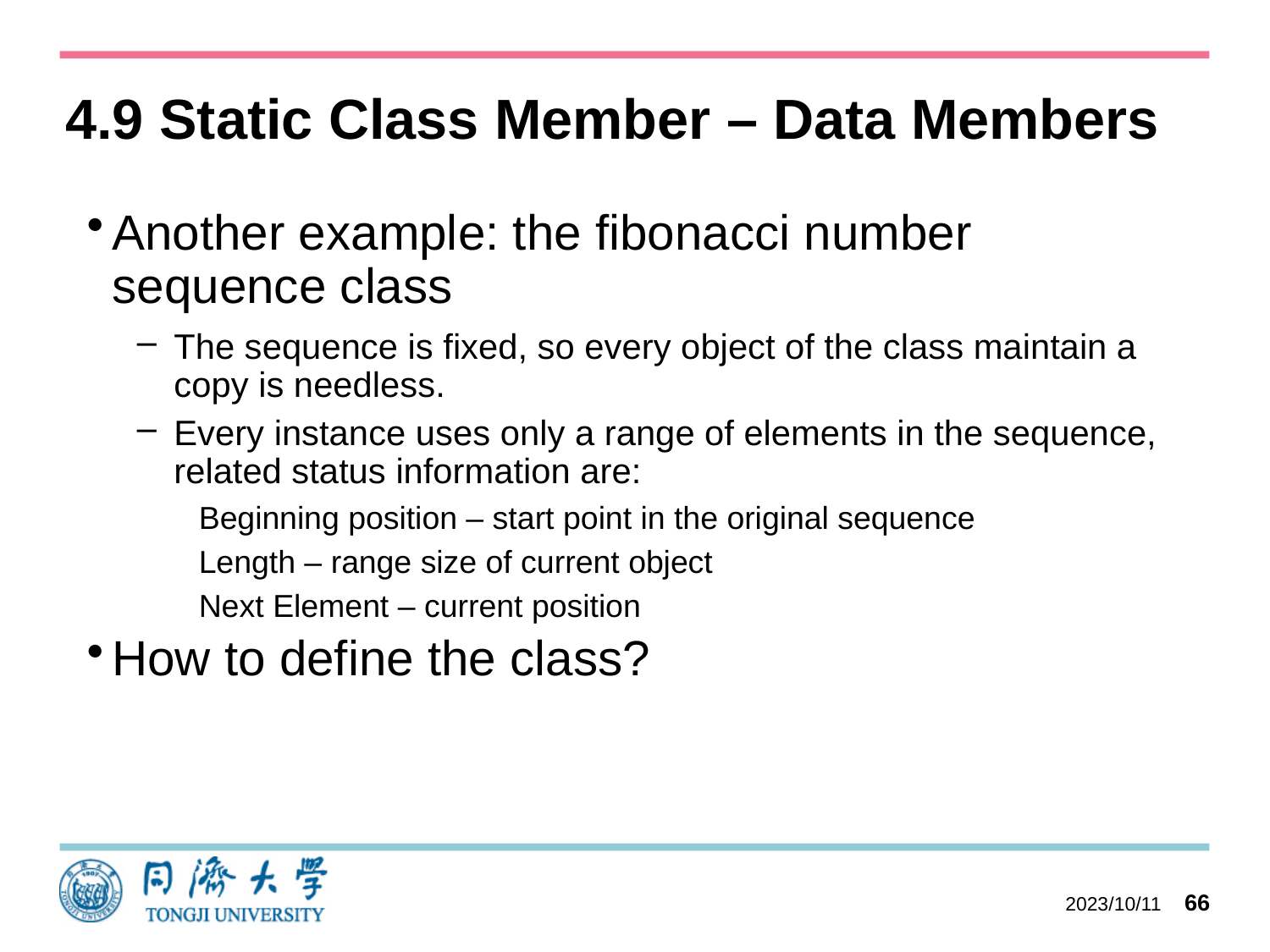

# 4.9 Static Class Member – Data Members
Another example: the fibonacci number sequence class
The sequence is fixed, so every object of the class maintain a copy is needless.
Every instance uses only a range of elements in the sequence, related status information are:
Beginning position – start point in the original sequence
Length – range size of current object
Next Element – current position
How to define the class?
2023/10/11
66